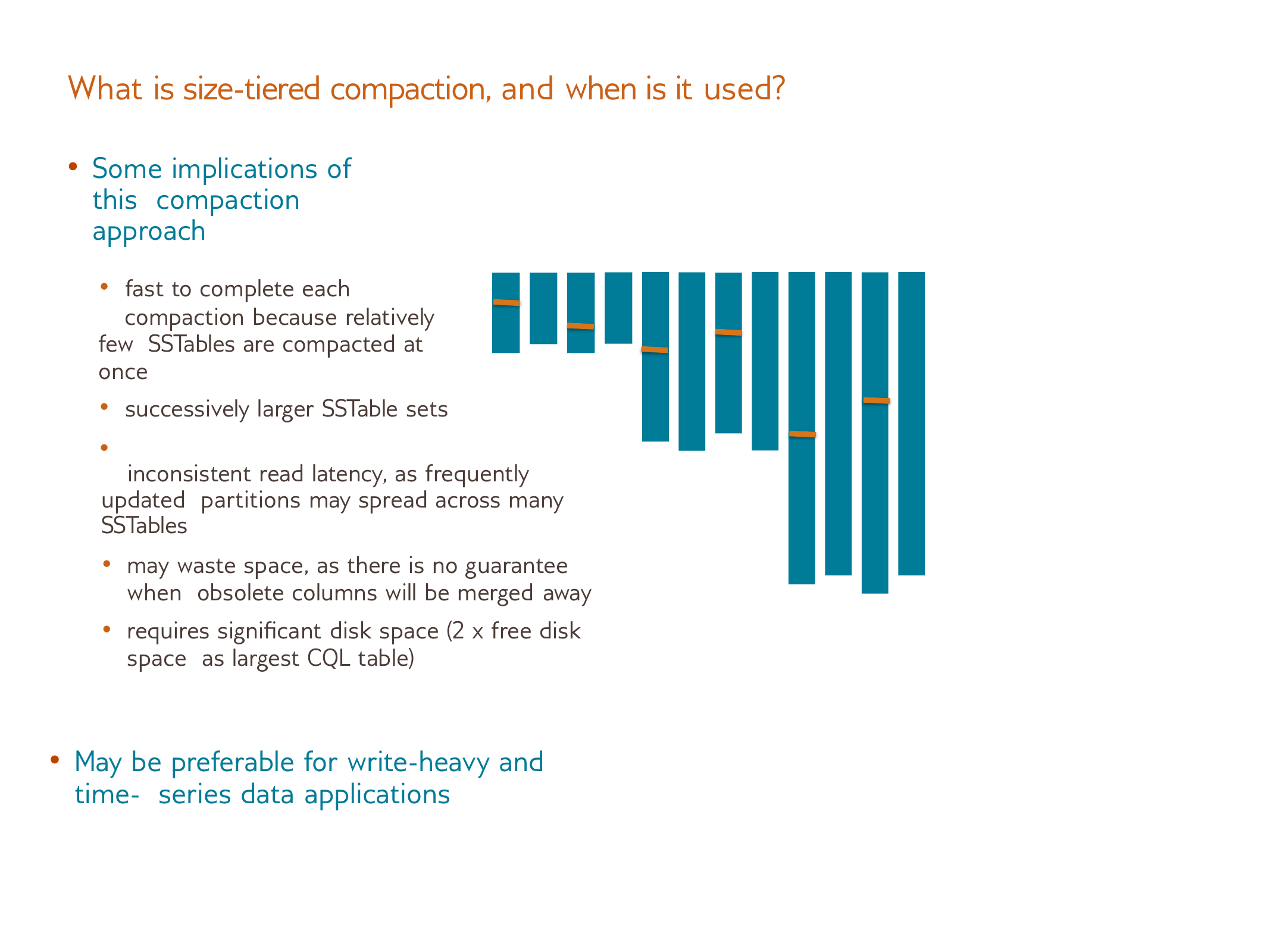

# What is size-tiered compaction, and when is it used?
Some implications of this  compaction approach

inconsistent read latency, as frequently updated  partitions may spread across many SSTables
may waste space, as there is no guarantee when  obsolete columns will be merged away
requires significant disk space (2 x free disk space  as largest CQL table)
fast to complete each
compaction because relatively few  SSTables are compacted at once
successively larger SSTable sets
•
May be preferable for write-heavy and time-  series data applications